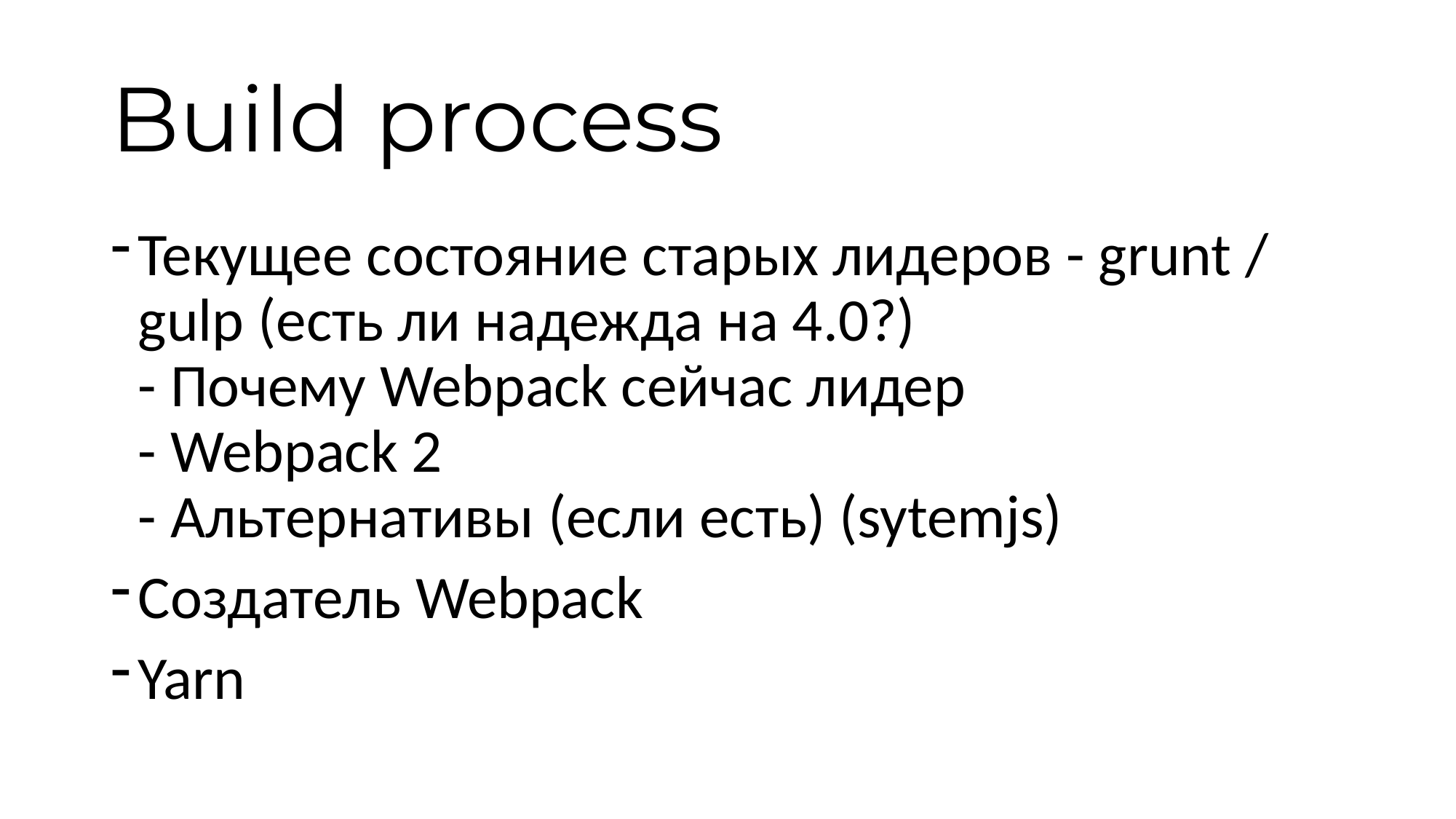

# Build process
Текущее состояние старых лидеров - grunt / gulp (есть ли надежда на 4.0?)
- Почему Webpack сейчас лидер
- Webpack 2
- Альтернативы (если есть) (sytemjs)
Создатель Webpack
Yarn